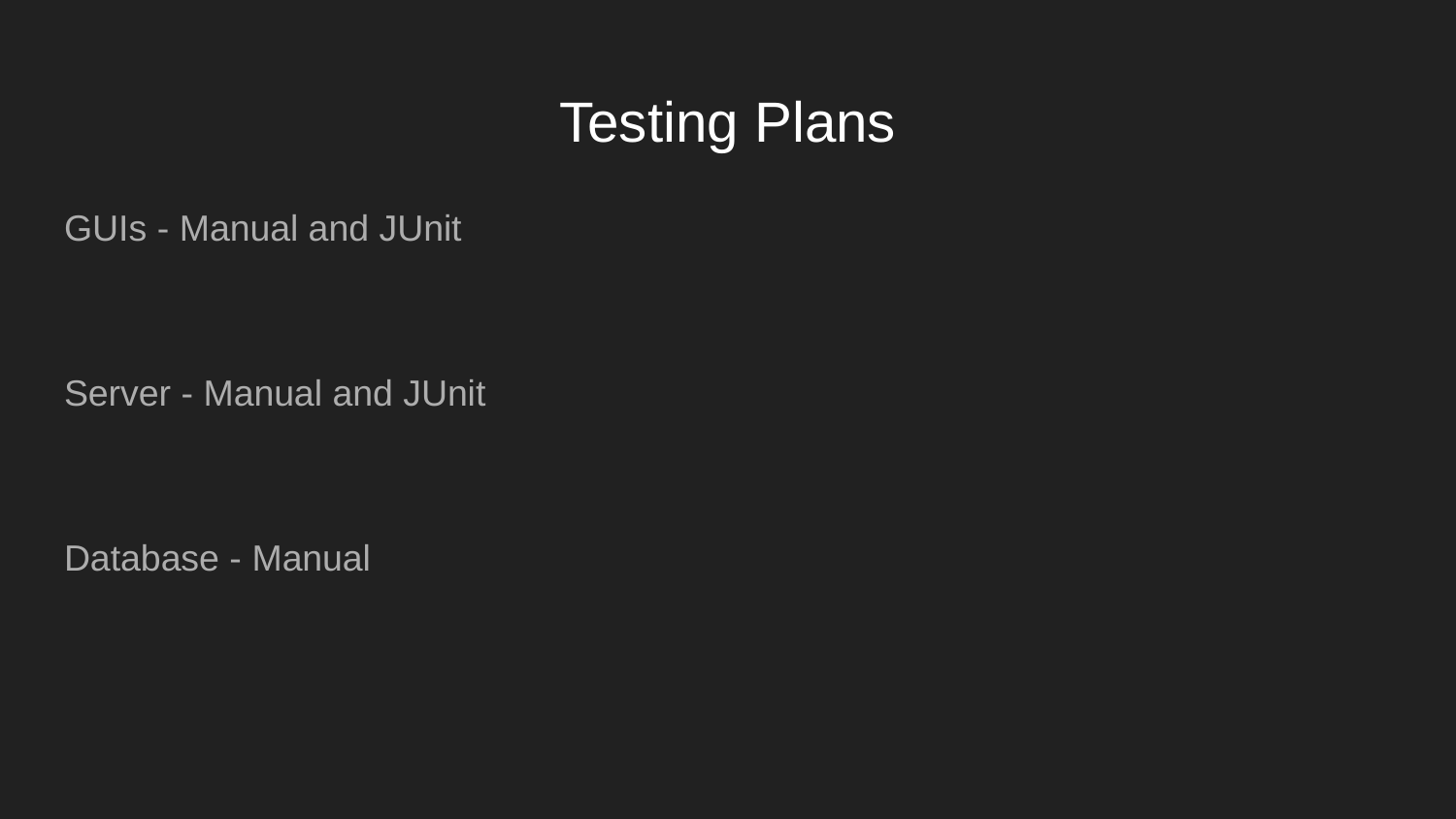

# Testing Plans
GUIs - Manual and JUnit

Server - Manual and JUnit

Database - Manual